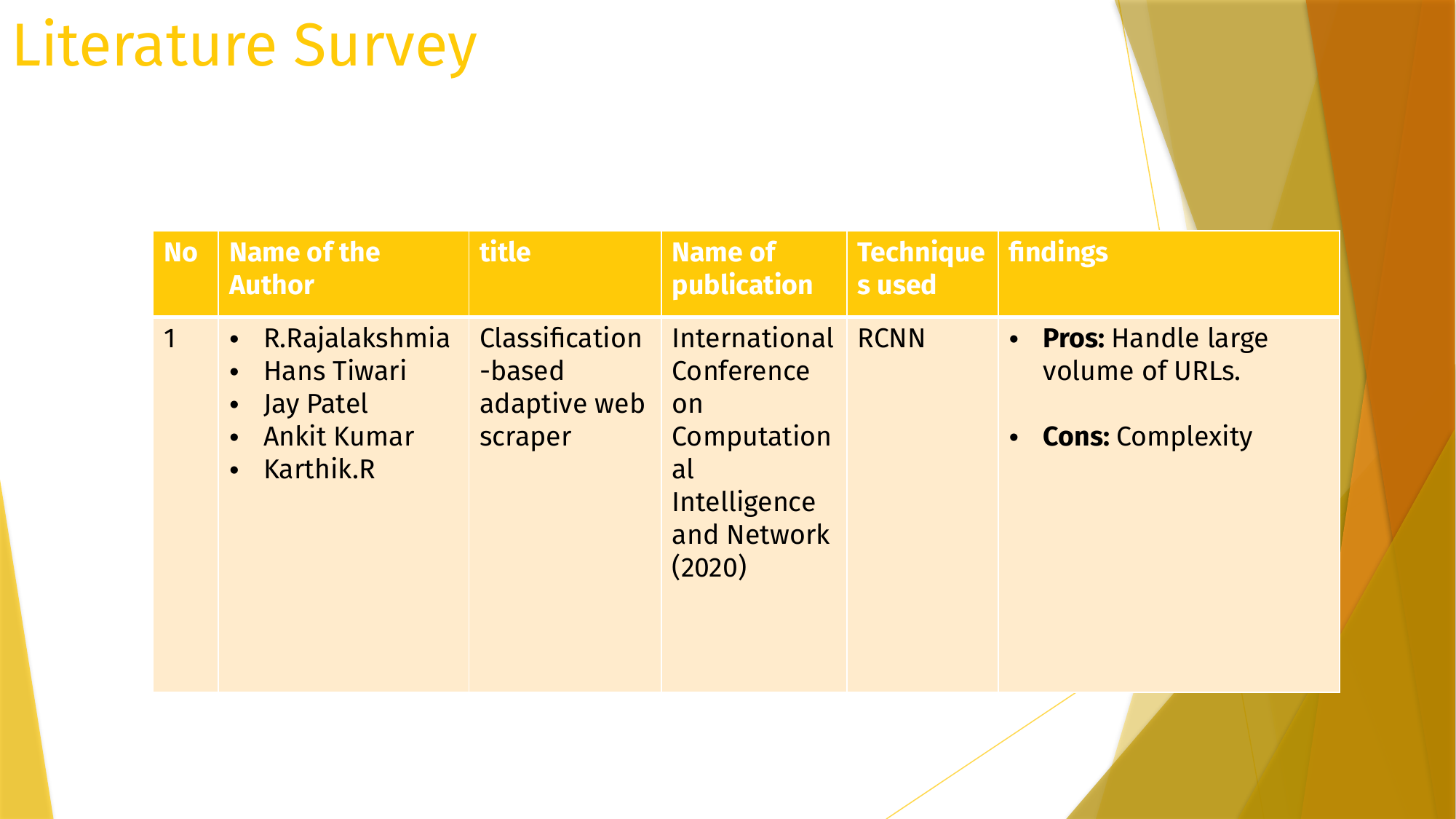

# Literature Survey
| No | Name of the Author | title | Name of publication | Techniques used | findings |
| --- | --- | --- | --- | --- | --- |
| 1 | R.Rajalakshmia Hans Tiwari Jay Patel Ankit Kumar Karthik.R | Classification-based adaptive web scraper | International Conference on Computational Intelligence and Network (2020) | RCNN | Pros: Handle large volume of URLs. Cons: Complexity |